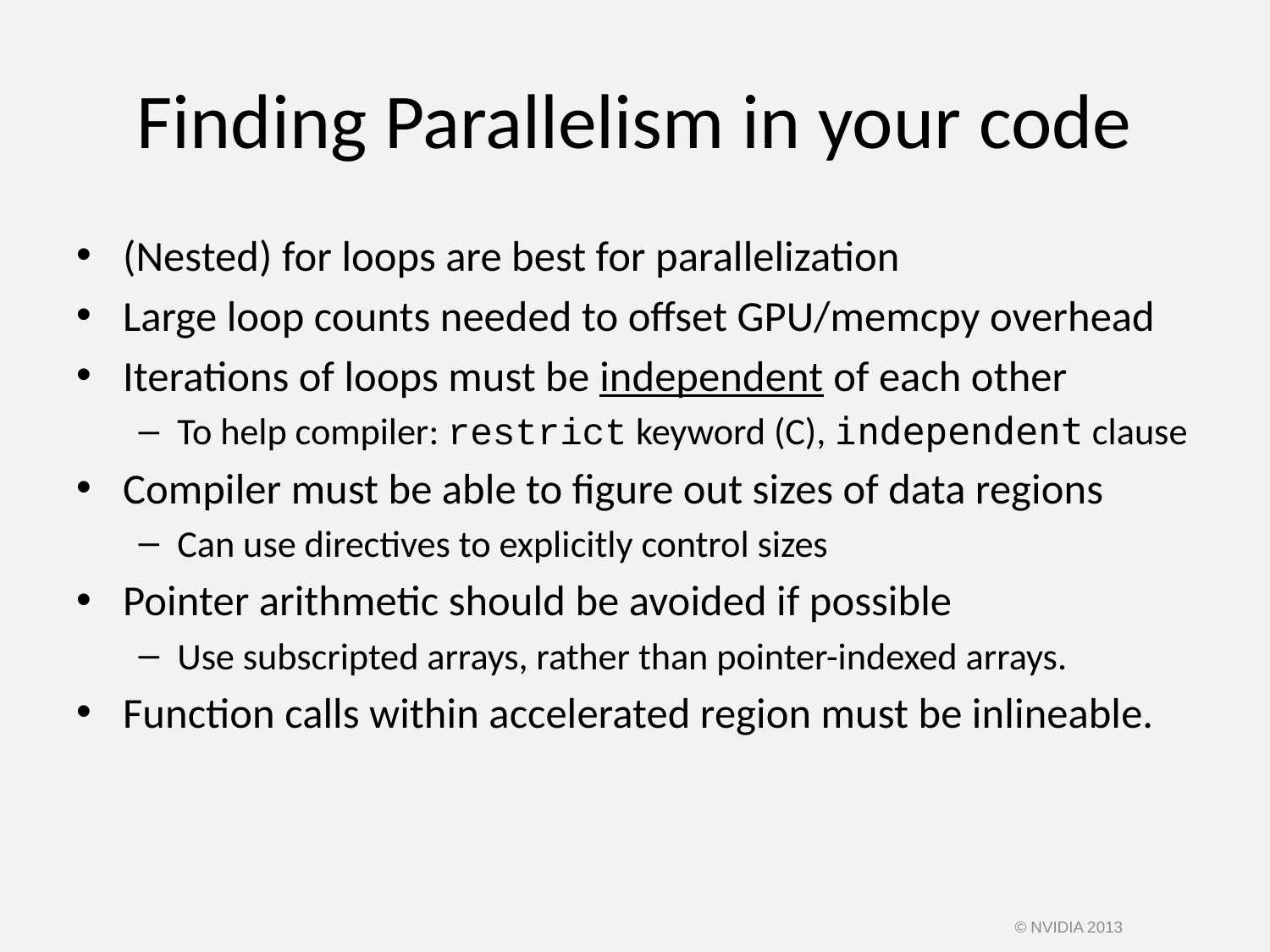

# Finding Parallelism in your code
(Nested) for loops are best for parallelization
Large loop counts needed to offset GPU/memcpy overhead
Iterations of loops must be independent of each other
To help compiler: restrict keyword (C), independent clause
Compiler must be able to figure out sizes of data regions
Can use directives to explicitly control sizes
Pointer arithmetic should be avoided if possible
Use subscripted arrays, rather than pointer-indexed arrays.
Function calls within accelerated region must be inlineable.
© NVIDIA 2013